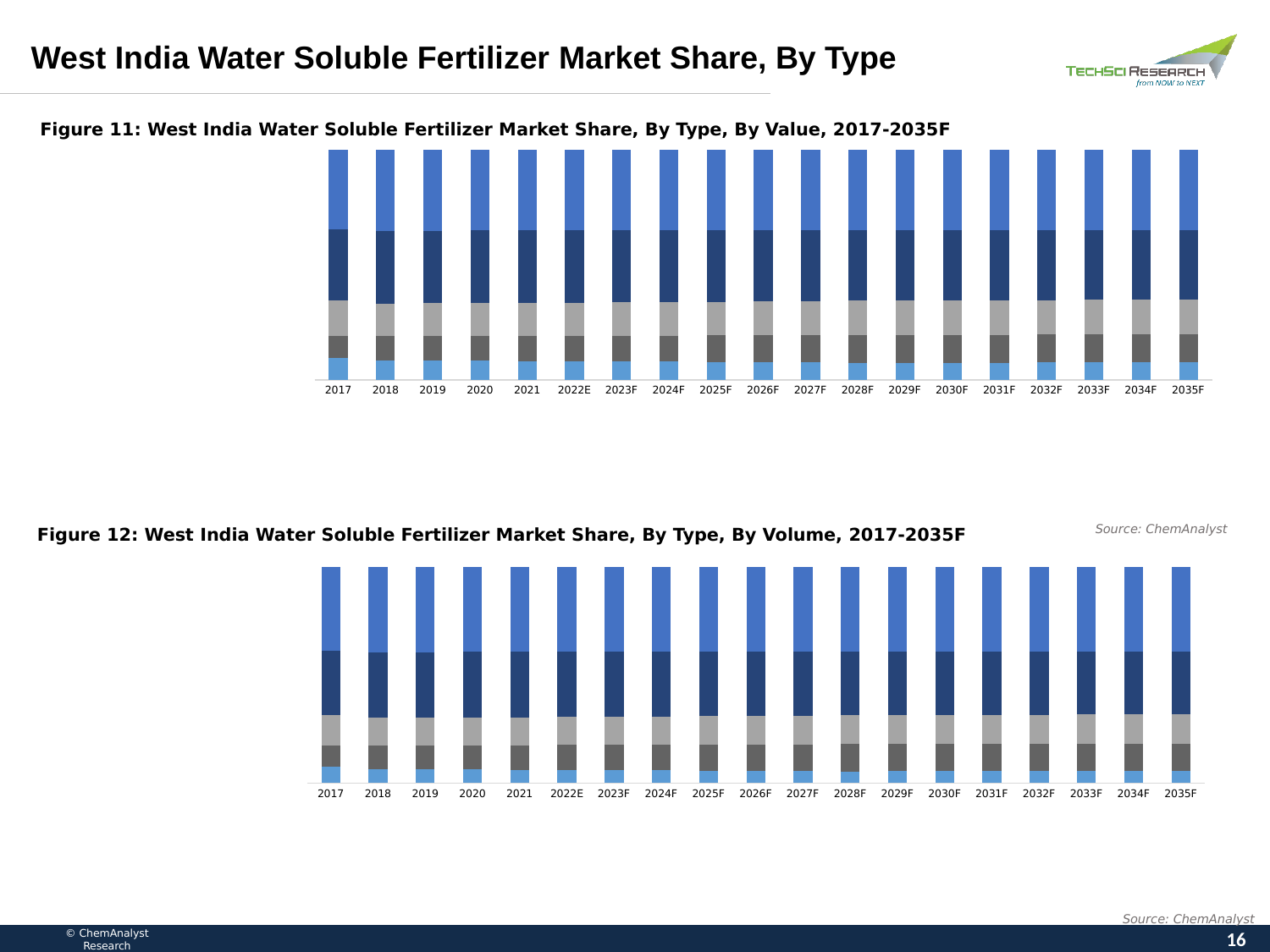

West India Water Soluble Fertilizer Market Share, By Type
Figure 11: West India Water Soluble Fertilizer Market Share, By Type, By Value, 2017-2035F

### Chart

| Category | Potassium Sulphate (0-0-50) | Mono Potassium Phosphate (0- 52-34) | Potassium Nitrate (13-0-45) | Mono Ammonium Phosphate (12-61-0) | Calcium Nitrate (15.5-0-0-19) |
|---|---|---|---|---|---|
|  | 0.09570000000000002 | 0.09410000000000007 | 0.1538 | 0.3089 | 0.3475 |
|  | 0.08520000000000001 | 0.10370000000000013 | 0.14239999999999997 | 0.31370000000000003 | 0.3549999999999999 |
|  | 0.08389999999999999 | 0.10529999999999995 | 0.14289999999999997 | 0.3143 | 0.3536000000000001 |
|  | 0.0828 | 0.1068 | 0.14359999999999998 | 0.3151 | 0.35169999999999996 |
|  | 0.08170000000000001 | 0.10839999999999994 | 0.14439999999999997 | 0.3154 | 0.3501 |
|  | 0.08010000000000002 | 0.11009999999999986 | 0.14489999999999997 | 0.31310000000000004 | 0.35180000000000006 |
|  | 0.07950000000000003 | 0.11180000000000012 | 0.1457 | 0.312 | 0.3509999999999999 |
|  | 0.07839999999999998 | 0.11330000000000007 | 0.1462 | 0.3103 | 0.35179999999999995 |
|  | 0.0773 | 0.1149 | 0.14679999999999999 | 0.30970000000000003 | 0.3512999999999999 |
|  | 0.0762 | 0.1166999999999998 | 0.14749999999999996 | 0.30860000000000004 | 0.35100000000000015 |
|  | 0.0752 | 0.11830000000000007 | 0.1483 | 0.3075 | 0.35069999999999996 |
|  | 0.07410000000000001 | 0.12019999999999997 | 0.14889999999999998 | 0.3063 | 0.3505 |
|  | 0.07439999999999998 | 0.12040000000000006 | 0.1492 | 0.30560000000000004 | 0.3503999999999999 |
|  | 0.07460000000000001 | 0.12070000000000003 | 0.14959999999999996 | 0.305 | 0.3501 |
|  | 0.0747 | 0.12109999999999999 | 0.14989999999999998 | 0.30460000000000004 | 0.34969999999999996 |
|  | 0.07489999999999998 | 0.12120000000000009 | 0.14999999999999997 | 0.3044 | 0.3495 |
|  | 0.0752 | 0.12160000000000015 | 0.1503 | 0.304 | 0.34889999999999993 |
|  | 0.07550000000000003 | 0.12170000000000003 | 0.15039999999999998 | 0.3035 | 0.34889999999999993 |
|  | 0.07579999999999999 | 0.122 | 0.1502 | 0.3033 | 0.34869999999999995 |
Figure 12: West India Water Soluble Fertilizer Market Share, By Type, By Volume, 2017-2035F
Source: ChemAnalyst

### Chart

| Category | Potassium Sulphate (0-0-50) | Mono Potassium Phosphate (0- 52-34) | Potassium Nitrate (13-0-45) | Mono Ammonium Phosphate (12-61-0) | Calcium Nitrate (15.5-0-0-19) |
|---|---|---|---|---|---|
|  | 0.07540000000000001 | 0.09989999999999999 | 0.13870000000000002 | 0.2984 | 0.38759999999999994 |
|  | 0.0649 | 0.10950000000000015 | 0.1273 | 0.3032 | 0.3950999999999999 |
|  | 0.0636 | 0.11109999999999998 | 0.1278 | 0.30379999999999996 | 0.39370000000000005 |
|  | 0.06249999999999998 | 0.11260000000000014 | 0.12849999999999998 | 0.3046 | 0.3917999999999999 |
|  | 0.06139999999999999 | 0.11420000000000008 | 0.1293 | 0.3049 | 0.3902 |
|  | 0.0598 | 0.1159 | 0.1298 | 0.3026 | 0.3919 |
|  | 0.05920000000000001 | 0.11760000000000004 | 0.13060000000000002 | 0.3015 | 0.3910999999999999 |
|  | 0.05809999999999999 | 0.1191000000000001 | 0.13110000000000002 | 0.29979999999999996 | 0.3918999999999999 |
|  | 0.056999999999999974 | 0.12070000000000014 | 0.1317 | 0.2992 | 0.39139999999999986 |
|  | 0.055899999999999984 | 0.12249999999999994 | 0.1324 | 0.29810000000000003 | 0.3911000000000001 |
|  | 0.054899999999999984 | 0.1241000000000001 | 0.1332 | 0.297 | 0.3907999999999999 |
|  | 0.053799999999999994 | 0.1260000000000001 | 0.1338 | 0.2958 | 0.39059999999999995 |
|  | 0.05409999999999999 | 0.1262000000000001 | 0.13410000000000002 | 0.29510000000000003 | 0.39049999999999985 |
|  | 0.054299999999999994 | 0.12650000000000006 | 0.13449999999999998 | 0.2945 | 0.3902 |
|  | 0.05439999999999998 | 0.1269 | 0.1348 | 0.29410000000000003 | 0.3897999999999999 |
|  | 0.05459999999999999 | 0.127 | 0.1349 | 0.2939 | 0.38959999999999995 |
|  | 0.054899999999999984 | 0.12740000000000018 | 0.13520000000000001 | 0.2935 | 0.3889999999999999 |
|  | 0.055200000000000006 | 0.12750000000000017 | 0.1353 | 0.293 | 0.3889999999999999 |
|  | 0.05549999999999997 | 0.12780000000000014 | 0.13510000000000003 | 0.2928 | 0.3887999999999999 |
Source: ChemAnalyst
16